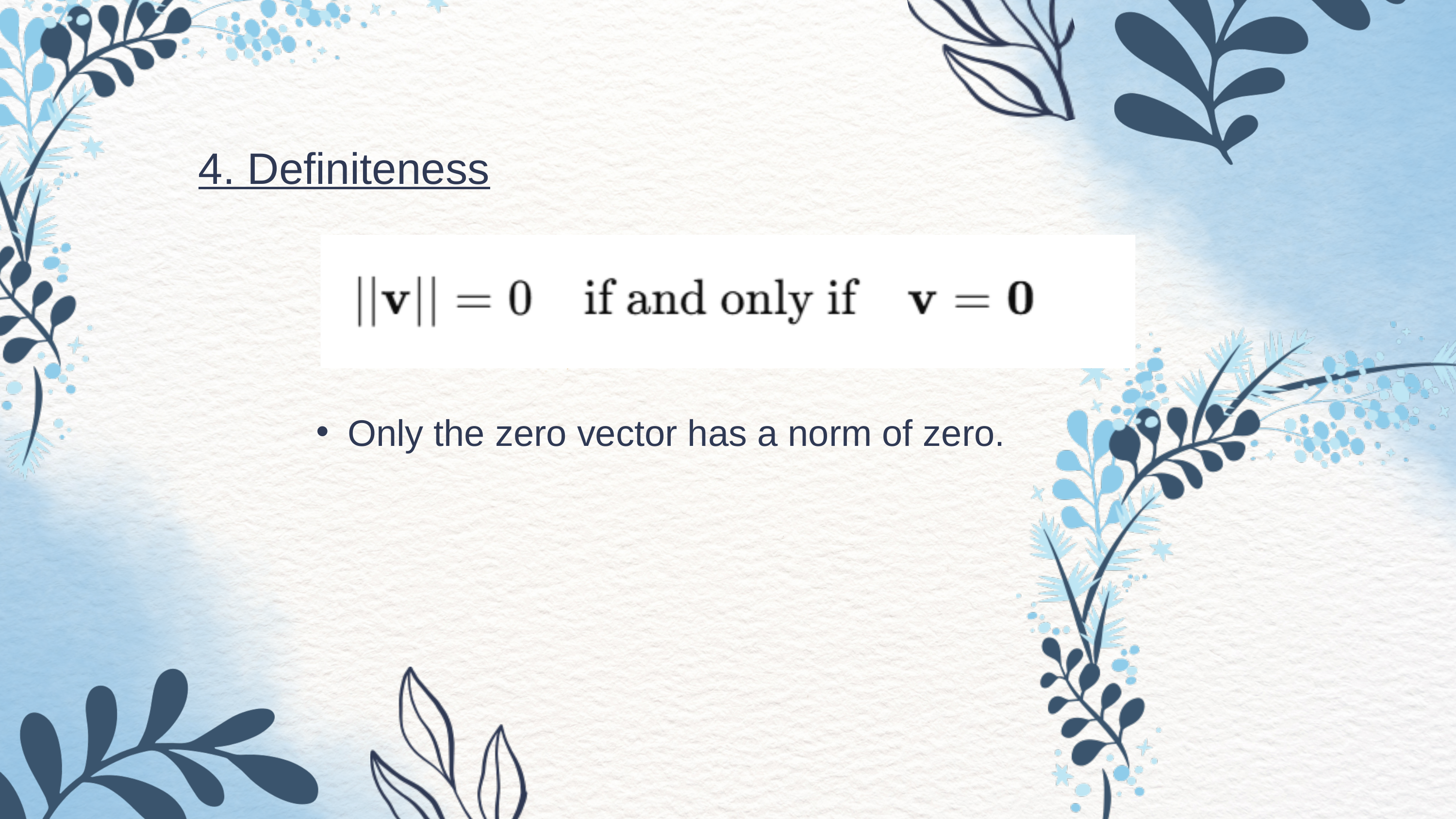

4. Definiteness

Only the zero vector has a norm of zero.